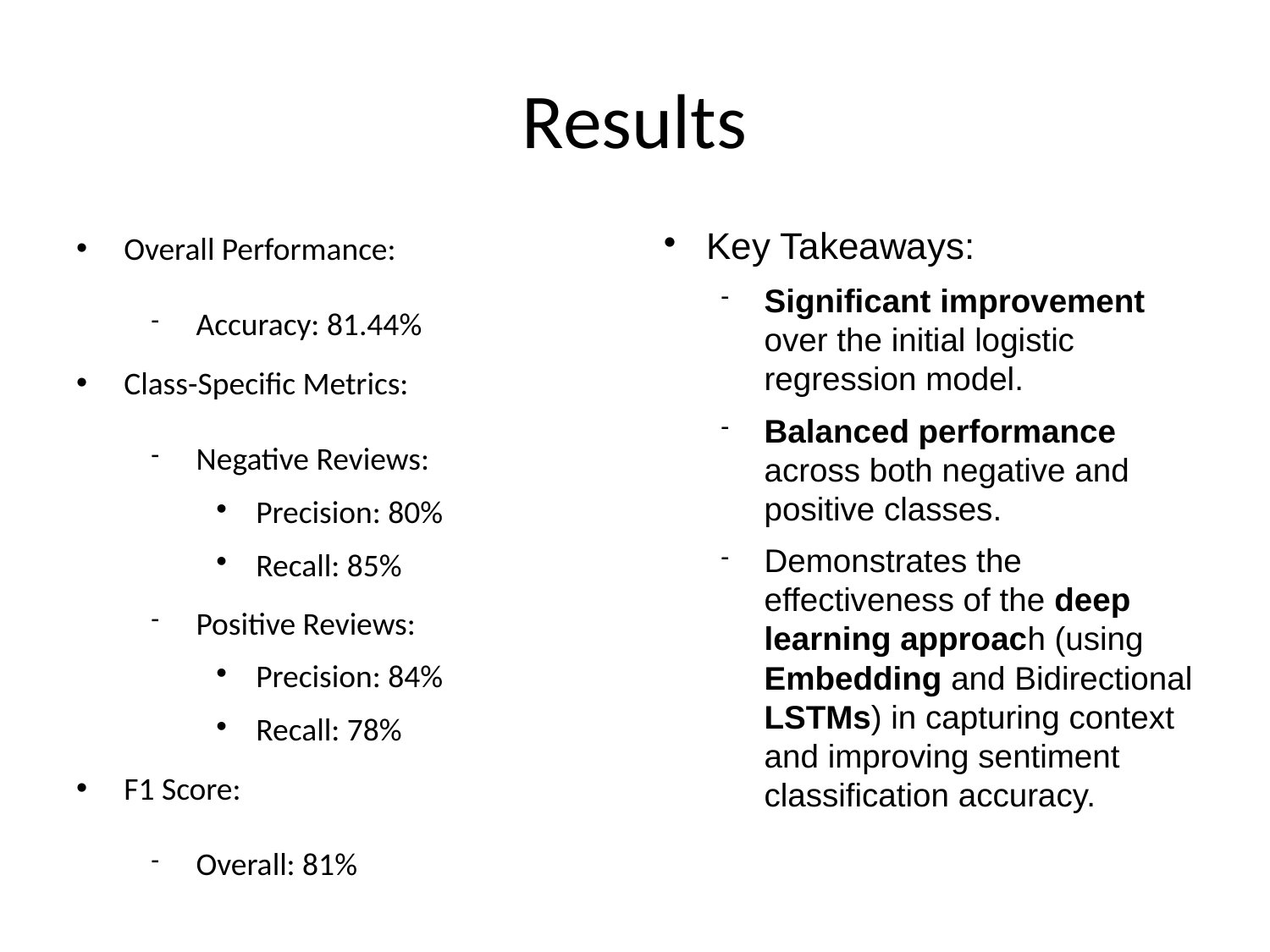

# Results
Overall Performance:
Accuracy: 81.44%
Class-Specific Metrics:
Negative Reviews:
Precision: 80%
Recall: 85%
Positive Reviews:
Precision: 84%
Recall: 78%
F1 Score:
Overall: 81%
Key Takeaways:
Significant improvement over the initial logistic regression model.
Balanced performance across both negative and positive classes.
Demonstrates the effectiveness of the deep learning approach (using Embedding and Bidirectional LSTMs) in capturing context and improving sentiment classification accuracy.